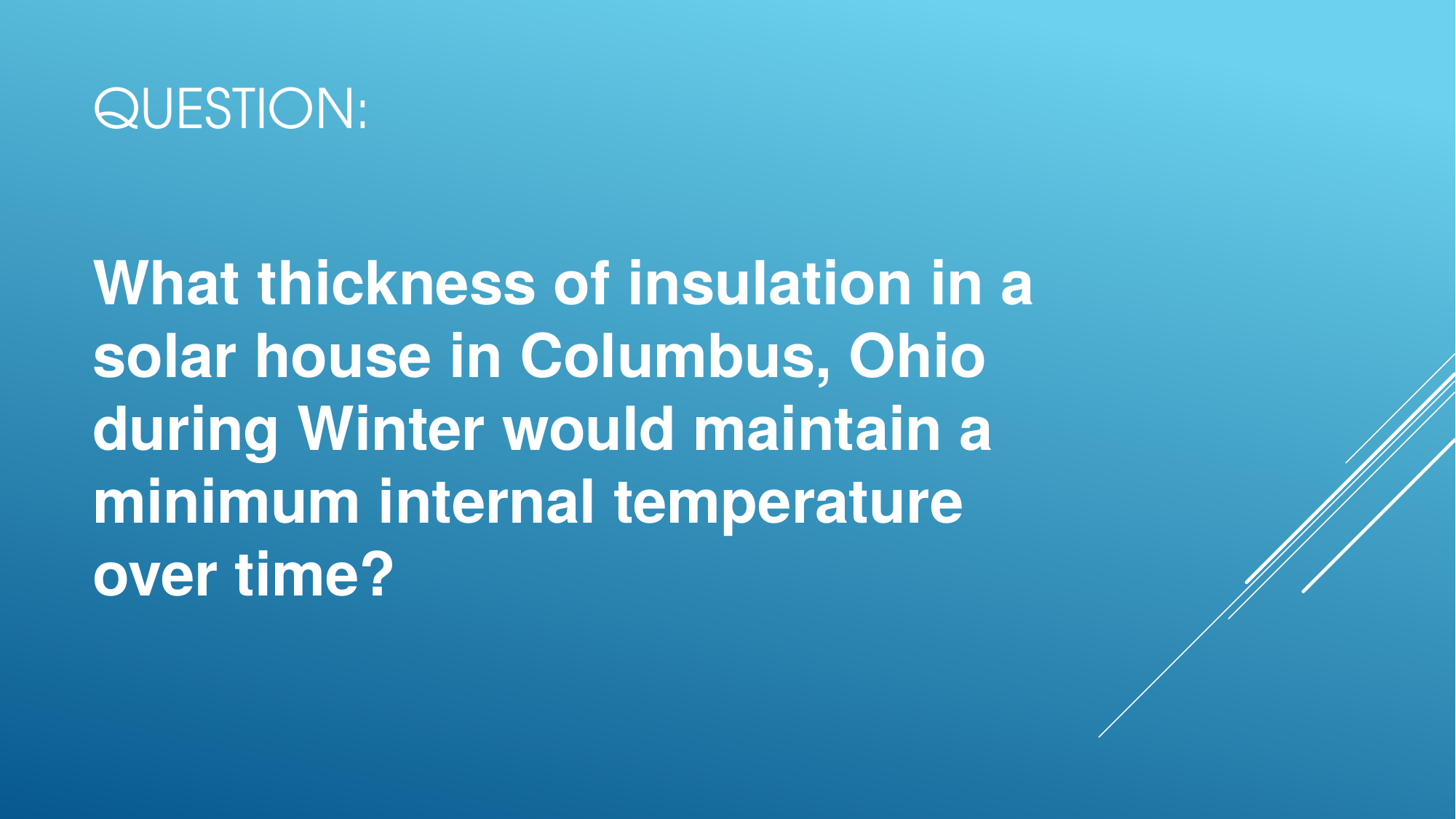

# Question:
What thickness of insulation in a solar house in Columbus, Ohio during Winter would maintain a minimum internal temperature over time?